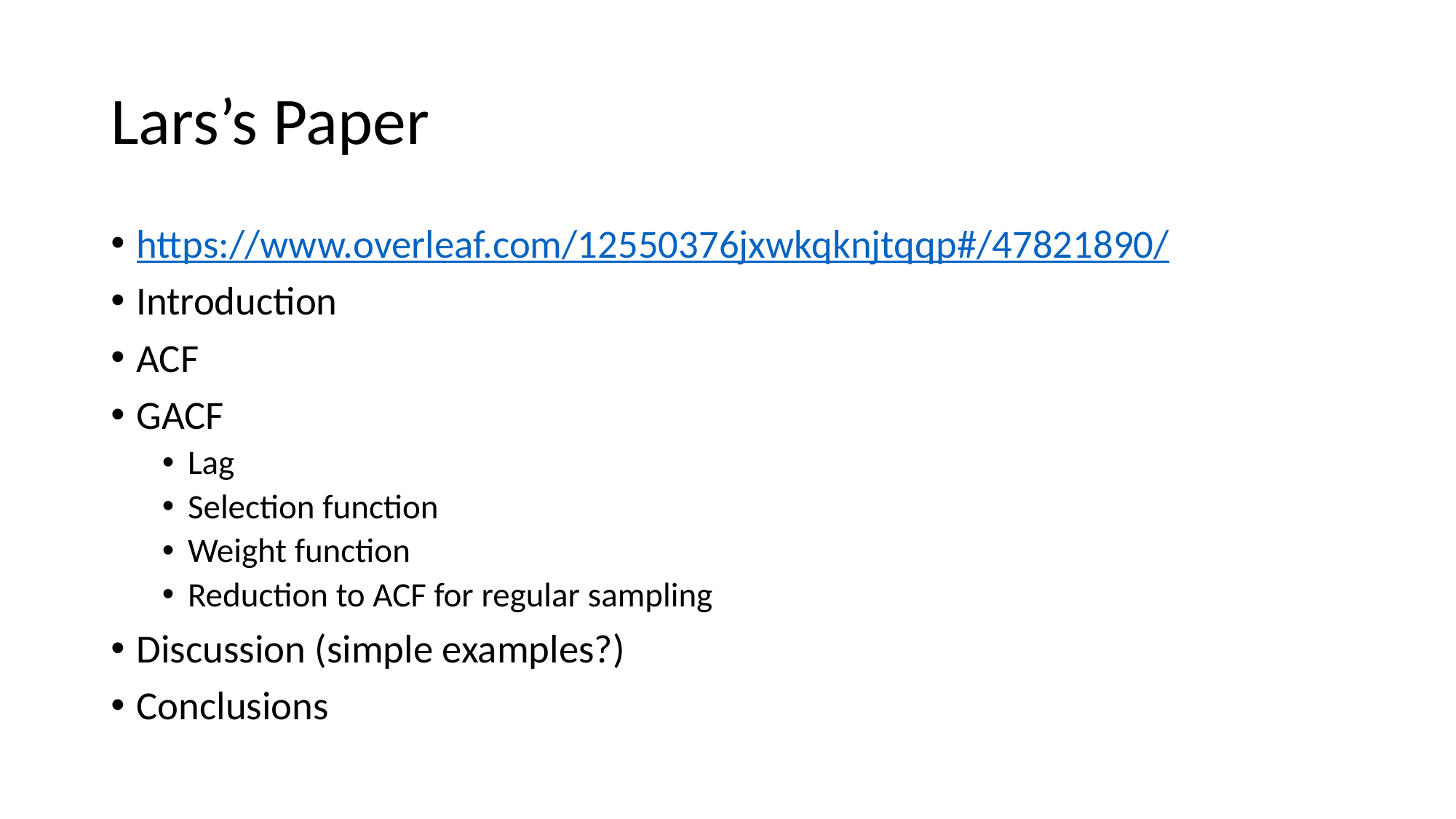

# Lars’s Paper
https://www.overleaf.com/12550376jxwkqknjtqqp#/47821890/
Introduction
ACF
GACF
Lag
Selection function
Weight function
Reduction to ACF for regular sampling
Discussion (simple examples?)
Conclusions